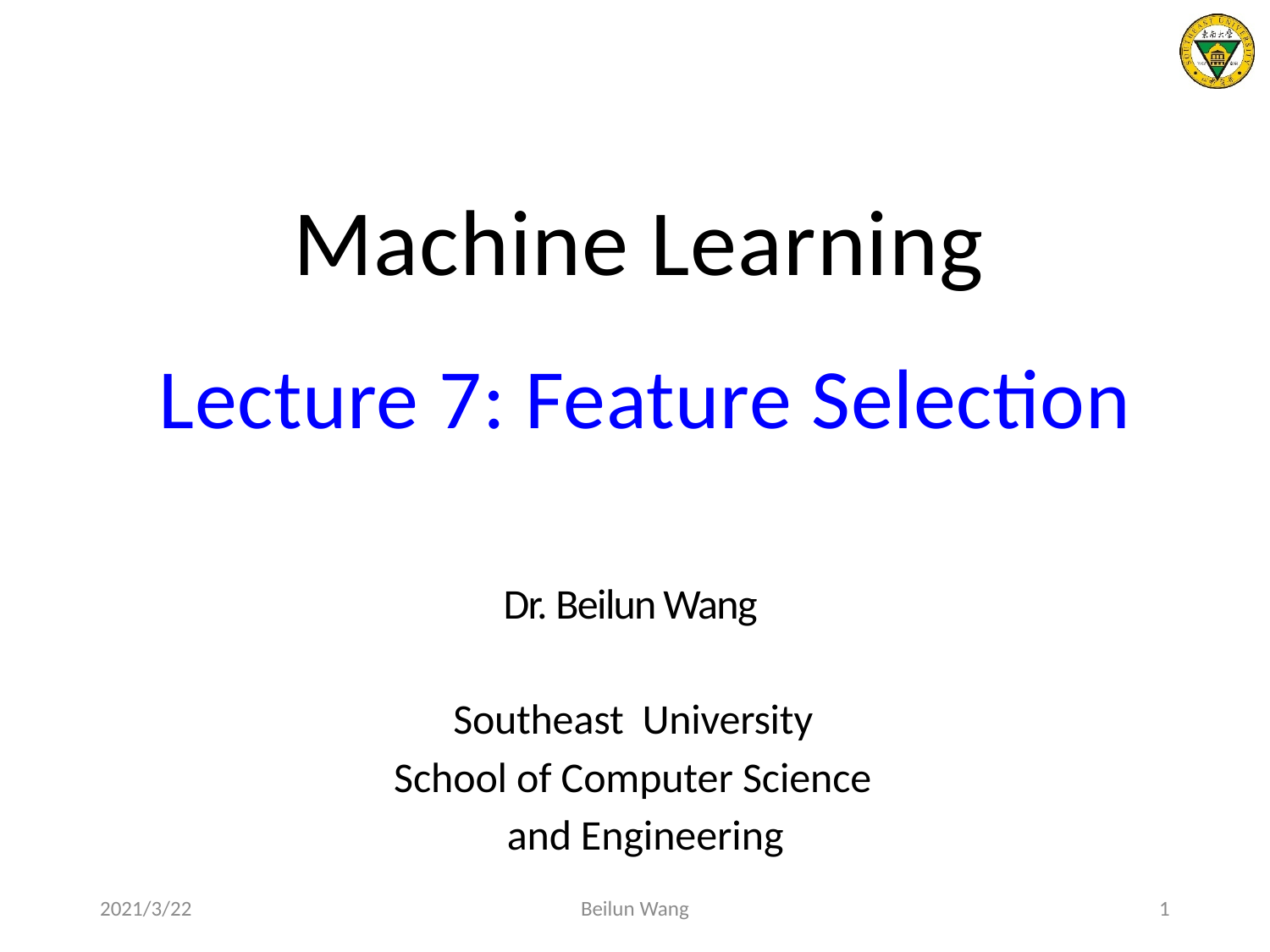

Machine Learning
Lecture 7: Feature Selection
Dr. Beilun Wang

         Southeast  University
               School of Computer Science
                           and Engineering
2021/3/22
Beilun Wang
1